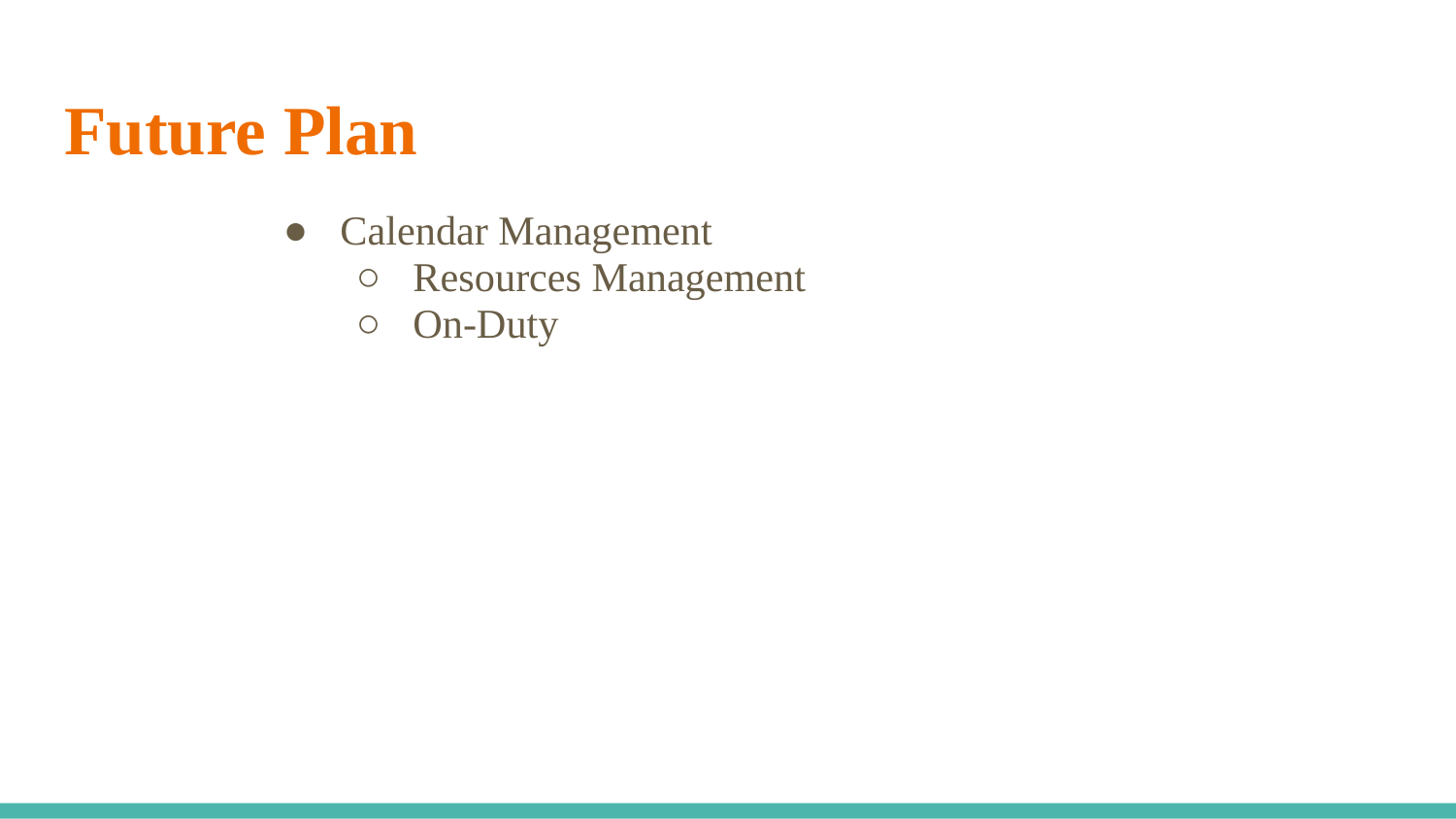

# Future Plan
Calendar Management
Resources Management
On-Duty